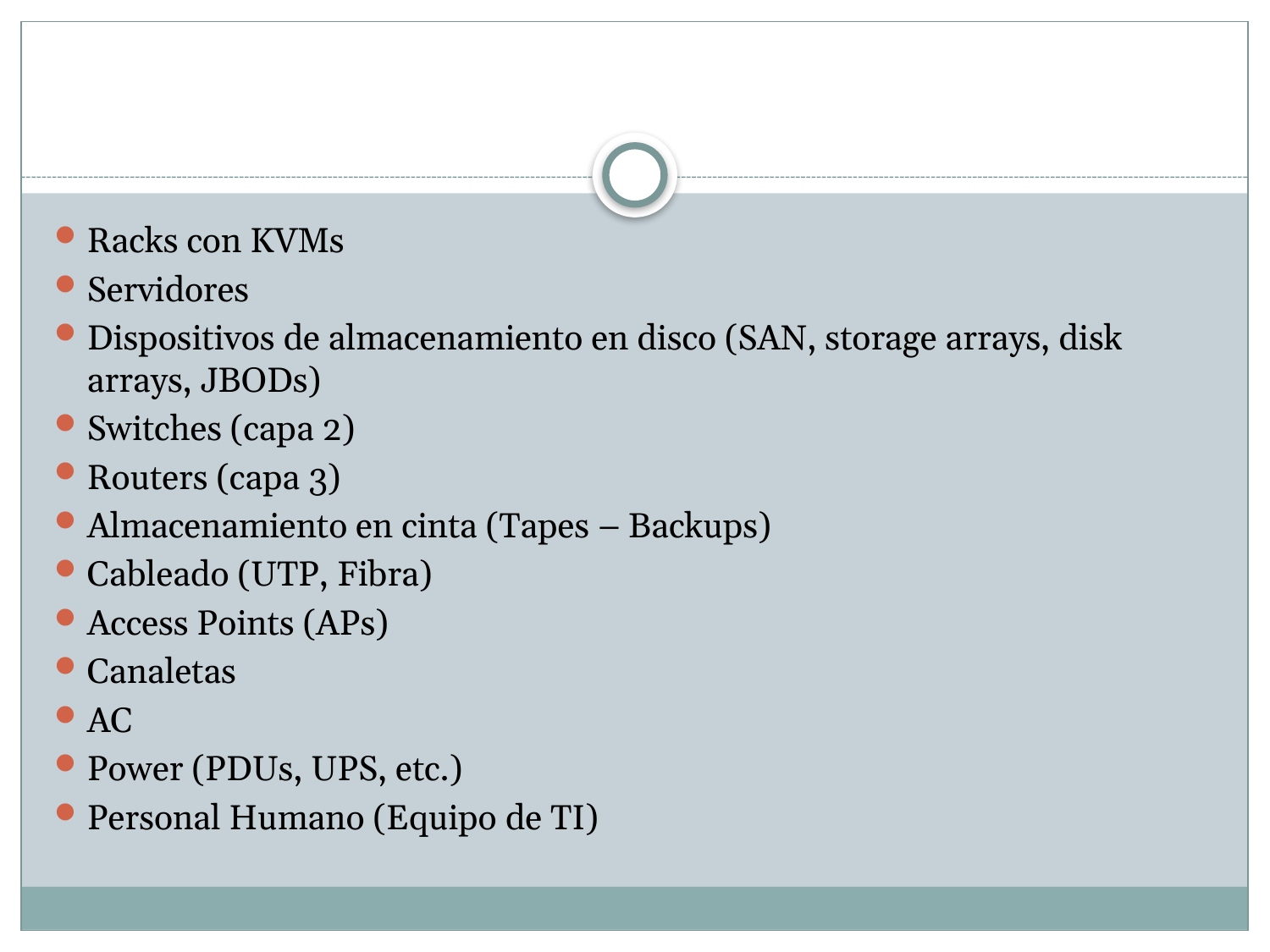

#
Racks con KVMs
Servidores
Dispositivos de almacenamiento en disco (SAN, storage arrays, disk arrays, JBODs)
Switches (capa 2)
Routers (capa 3)
Almacenamiento en cinta (Tapes – Backups)
Cableado (UTP, Fibra)
Access Points (APs)
Canaletas
AC
Power (PDUs, UPS, etc.)
Personal Humano (Equipo de TI)